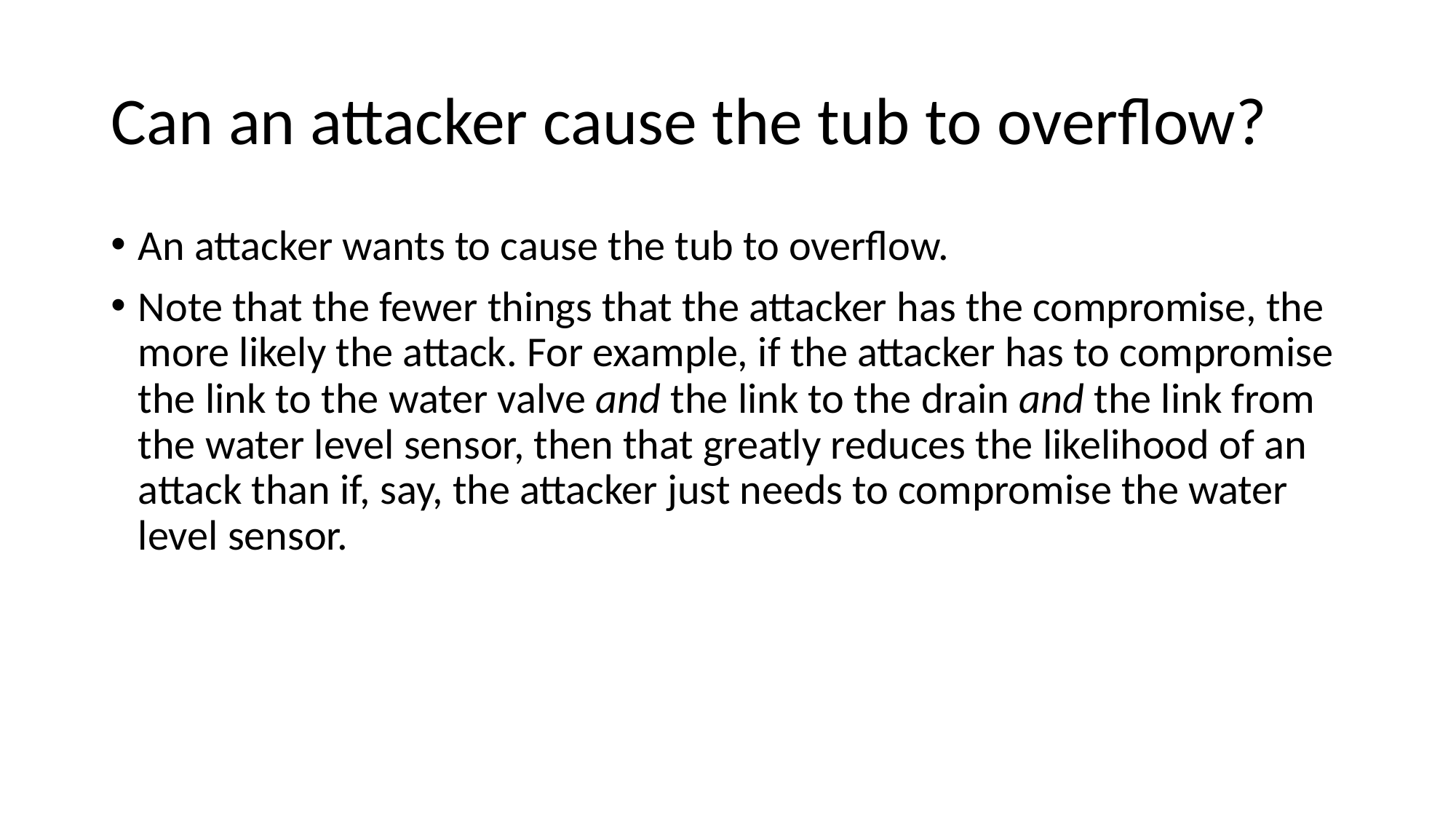

# Can an attacker cause the tub to overflow?
An attacker wants to cause the tub to overflow.
Note that the fewer things that the attacker has the compromise, the more likely the attack. For example, if the attacker has to compromise the link to the water valve and the link to the drain and the link from the water level sensor, then that greatly reduces the likelihood of an attack than if, say, the attacker just needs to compromise the water level sensor.